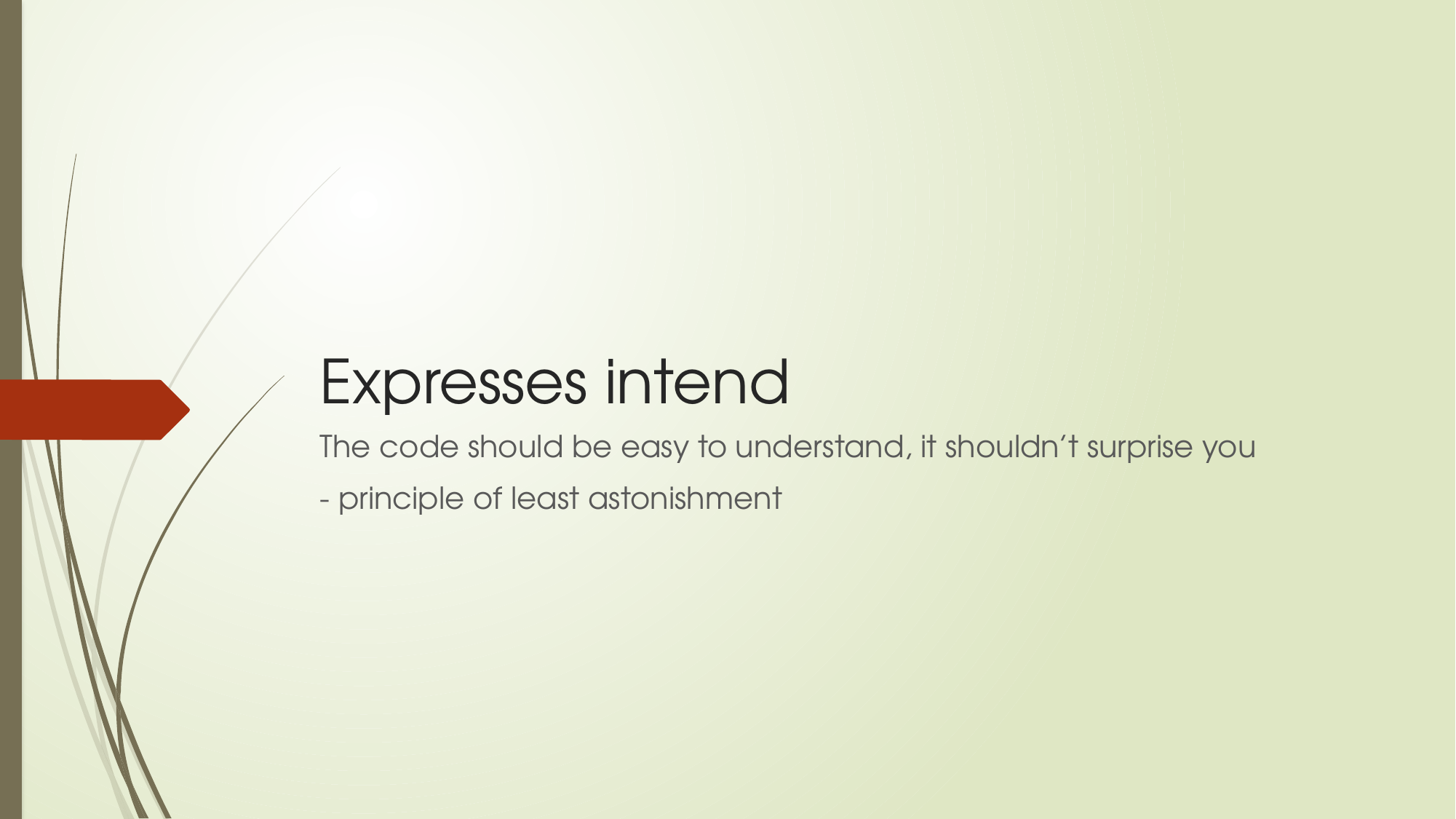

# Expresses intend
The code should be easy to understand, it shouldn’t surprise you
- principle of least astonishment